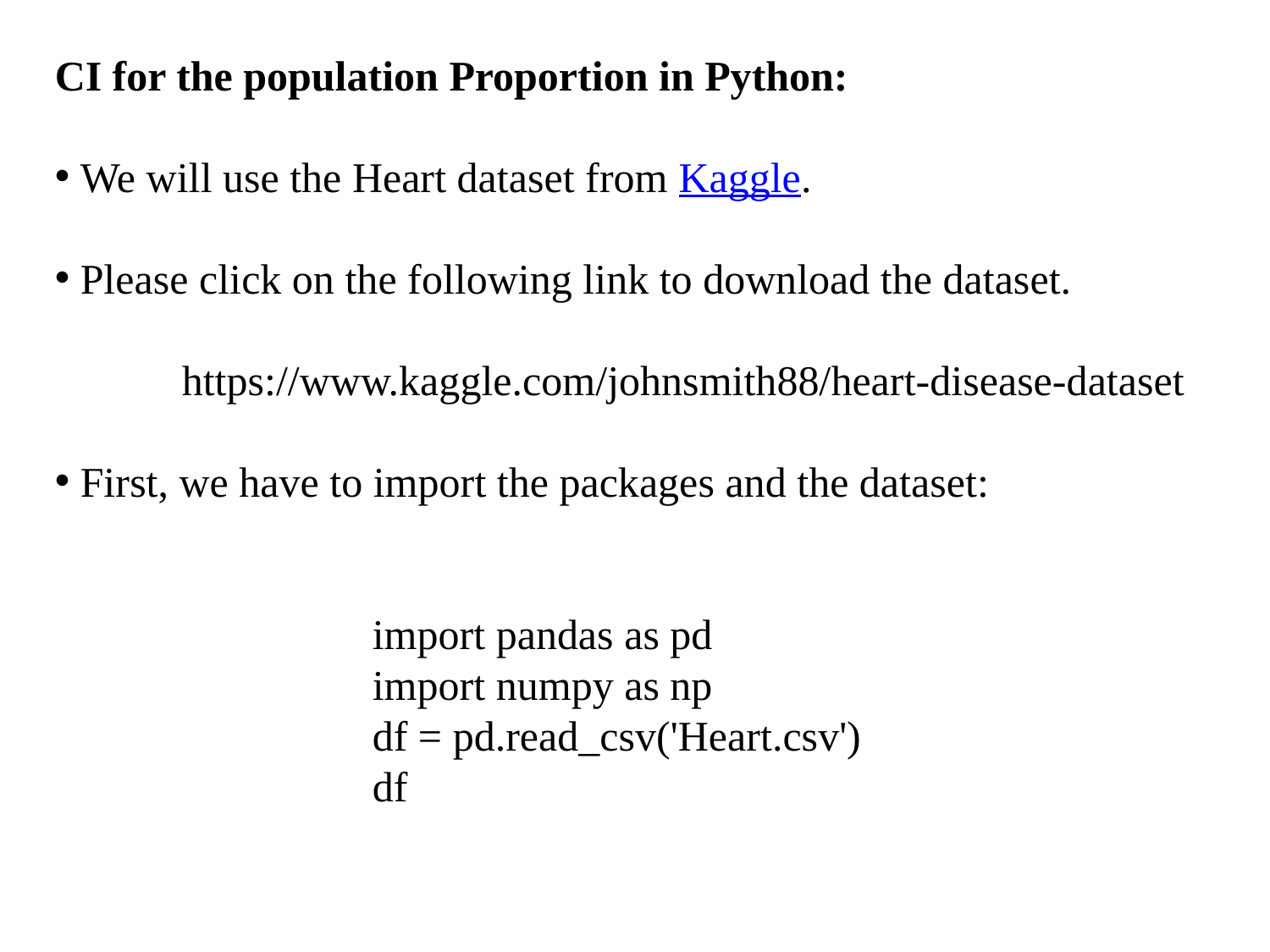

CI for the population Proportion in Python:

 We will use the Heart dataset from Kaggle.

 Please click on the following link to download the dataset.

	https://www.kaggle.com/johnsmith88/heart-disease-dataset

 First, we have to import the packages and the dataset:

import pandas as pd
import numpy as np
df = pd.read_csv('Heart.csv')
df